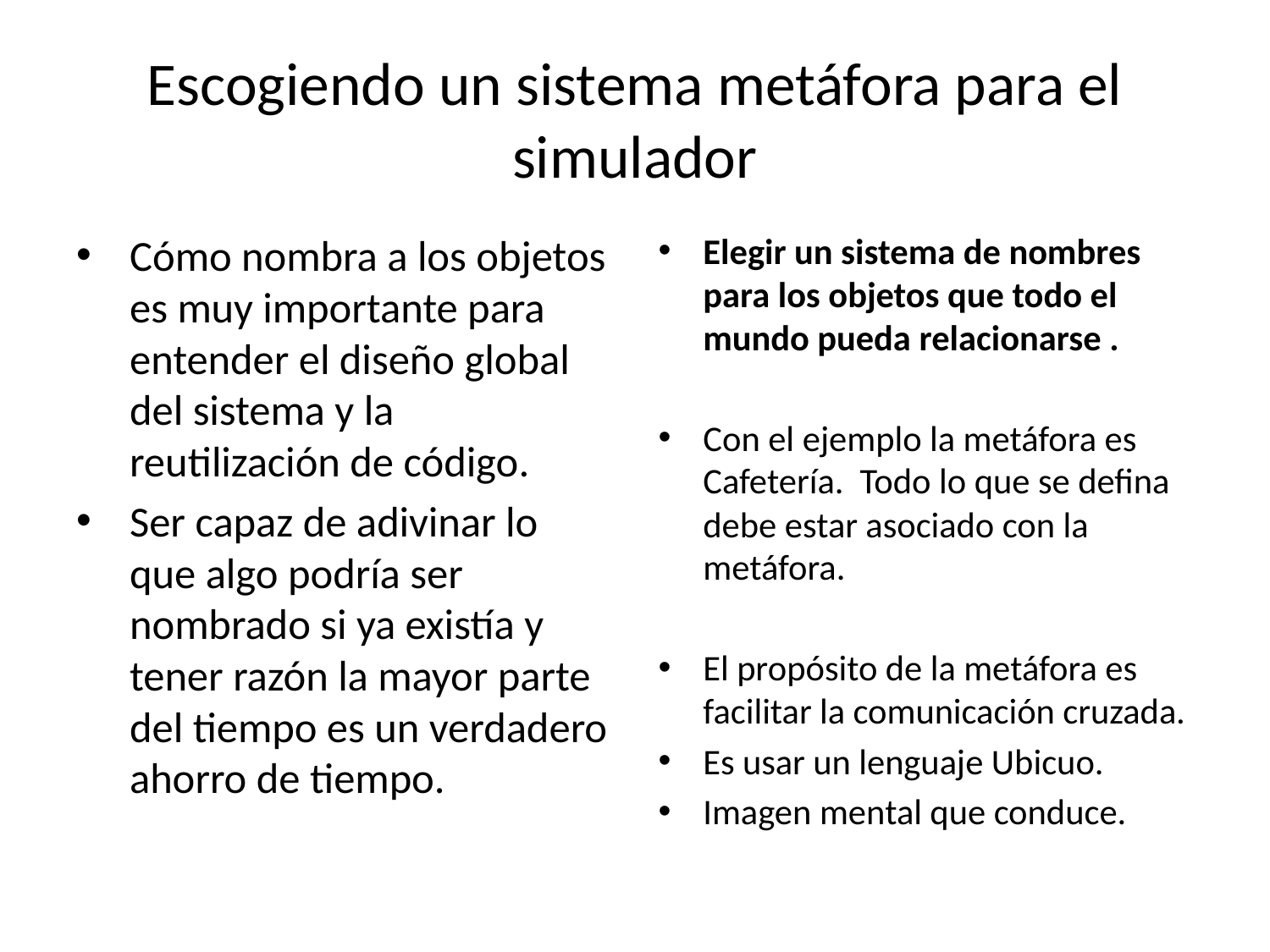

# Escogiendo un sistema metáfora para el simulador
Cómo nombra a los objetos es muy importante para entender el diseño global del sistema y la reutilización de código.
Ser capaz de adivinar lo que algo podría ser nombrado si ya existía y tener razón la mayor parte del tiempo es un verdadero ahorro de tiempo.
Elegir un sistema de nombres para los objetos que todo el mundo pueda relacionarse .

Con el ejemplo la metáfora es Cafetería.  Todo lo que se defina debe estar asociado con la metáfora.

El propósito de la metáfora es facilitar la comunicación cruzada.
Es usar un lenguaje Ubicuo.
Imagen mental que conduce.